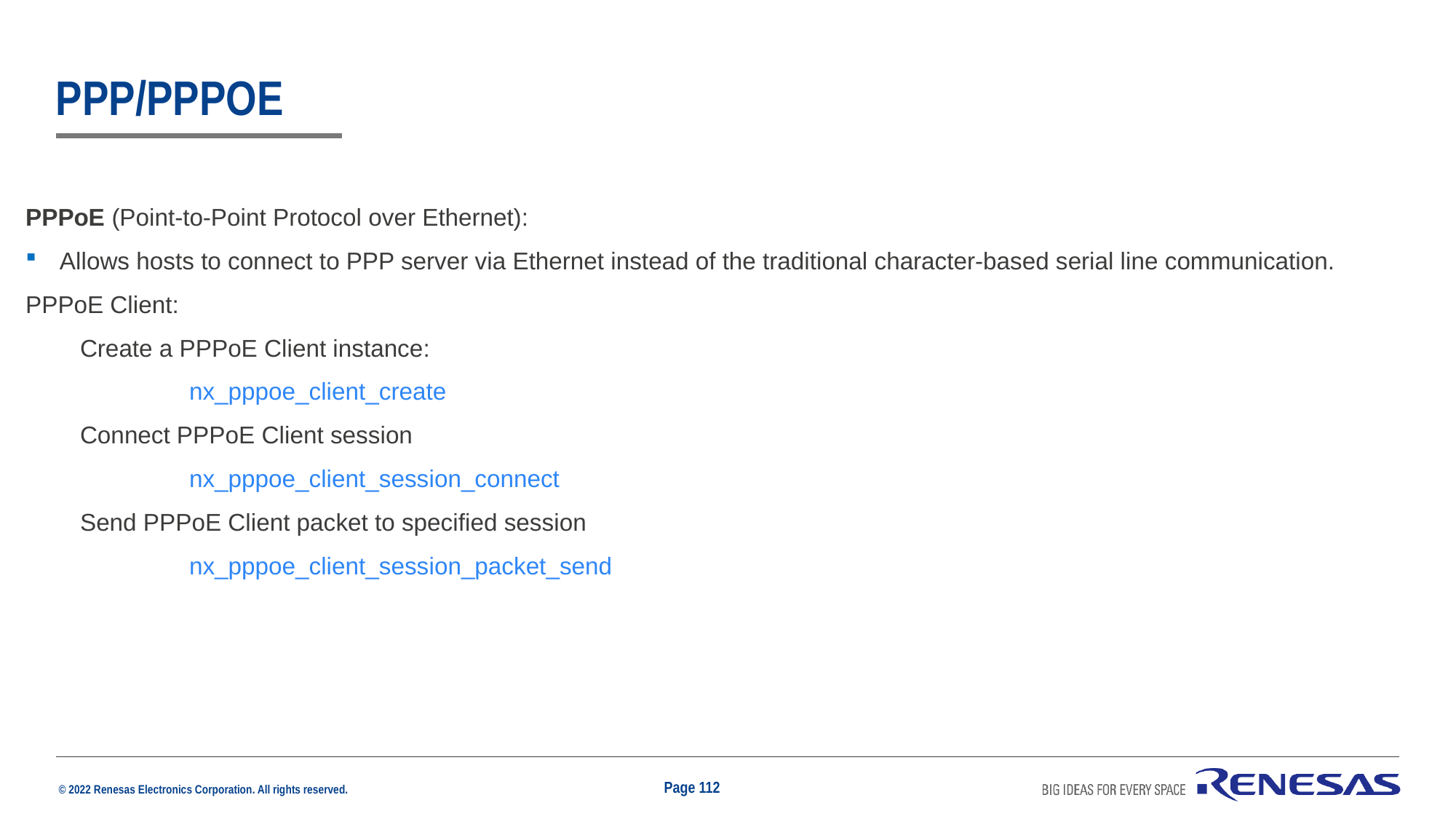

# PPP/PPPoe
PPPoE (Point-to-Point Protocol over Ethernet):
Allows hosts to connect to PPP server via Ethernet instead of the traditional character-based serial line communication.
PPPoE Client:
Create a PPPoE Client instance:
	nx_pppoe_client_create
Connect PPPoE Client session
	nx_pppoe_client_session_connect
Send PPPoE Client packet to specified session
	nx_pppoe_client_session_packet_send